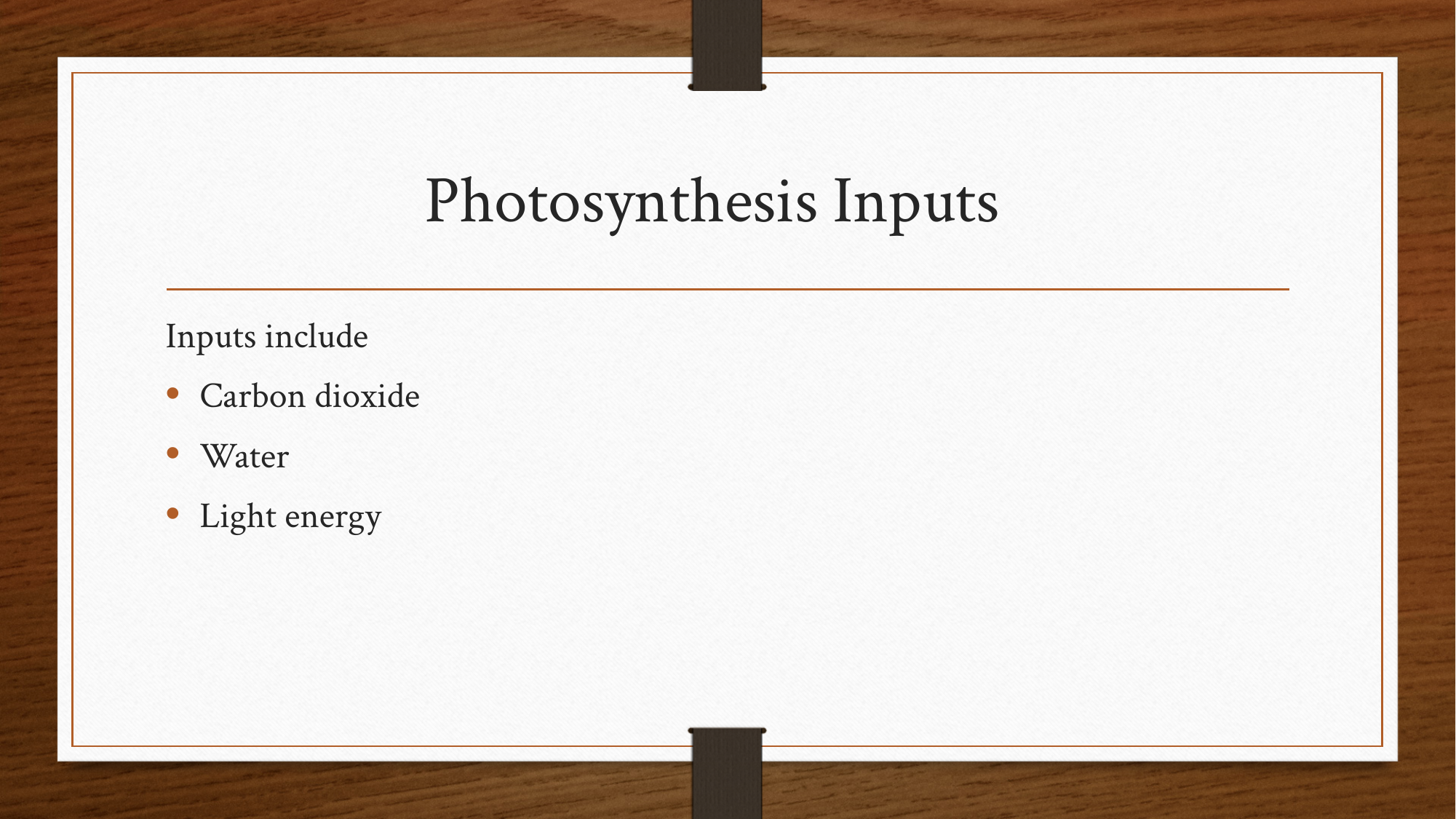

# Photosynthesis Inputs
Inputs include
Carbon dioxide
Water
Light energy